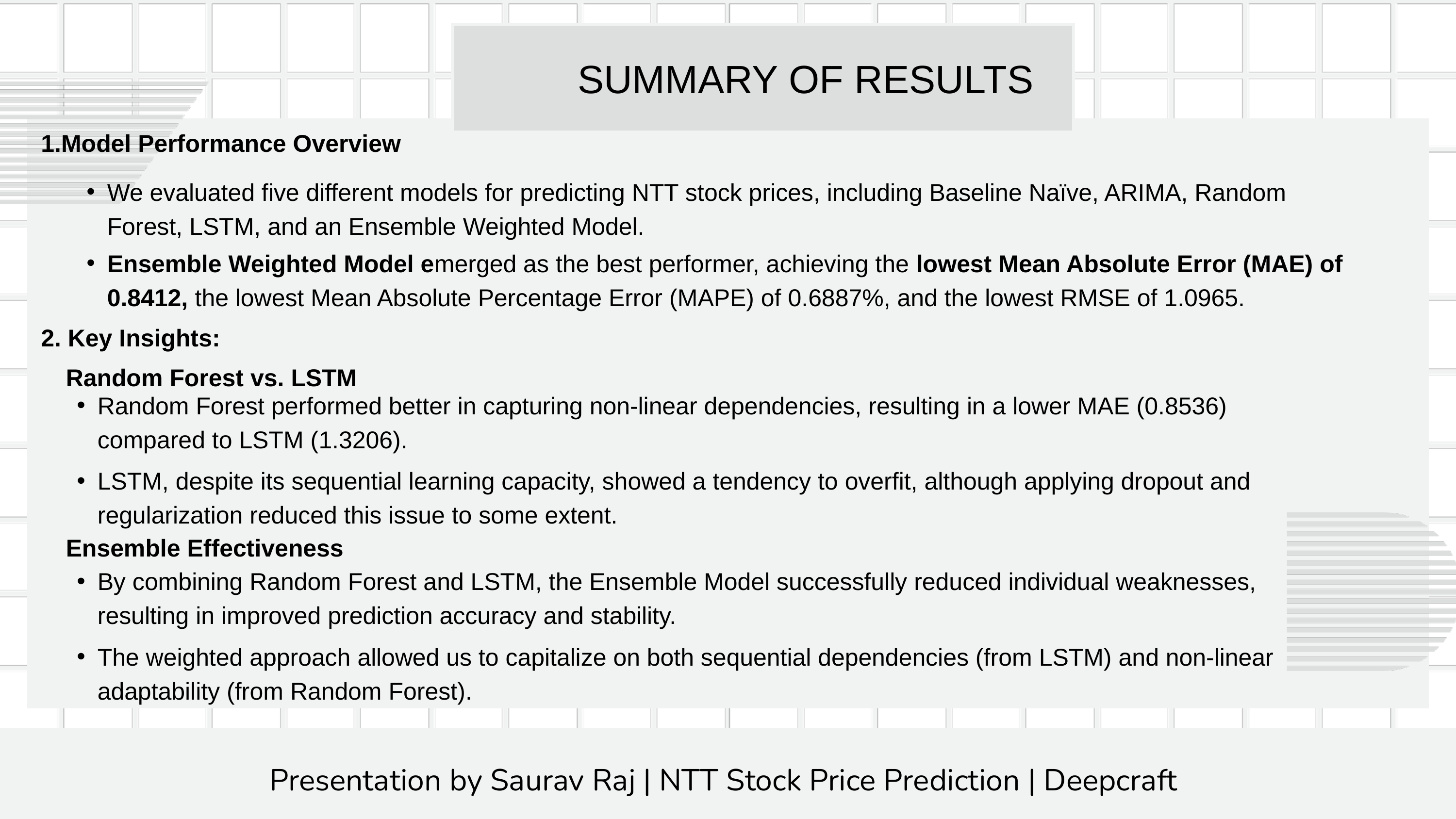

SUMMARY OF RESULTS

1.Model Performance Overview
We evaluated five different models for predicting NTT stock prices, including Baseline Naïve, ARIMA, Random Forest, LSTM, and an Ensemble Weighted Model.

Ensemble Weighted Model emerged as the best performer, achieving the lowest Mean Absolute Error (MAE) of 0.8412, the lowest Mean Absolute Percentage Error (MAPE) of 0.6887%, and the lowest RMSE of 1.0965.

2. Key Insights:
Random Forest vs. LSTM
Random Forest performed better in capturing non-linear dependencies, resulting in a lower MAE (0.8536) compared to LSTM (1.3206).

LSTM, despite its sequential learning capacity, showed a tendency to overfit, although applying dropout and regularization reduced this issue to some extent.

Ensemble Effectiveness
By combining Random Forest and LSTM, the Ensemble Model successfully reduced individual weaknesses, resulting in improved prediction accuracy and stability.

The weighted approach allowed us to capitalize on both sequential dependencies (from LSTM) and non-linear adaptability (from Random Forest).

Presentation by Saurav Raj | NTT Stock Price Prediction | Deepcraft